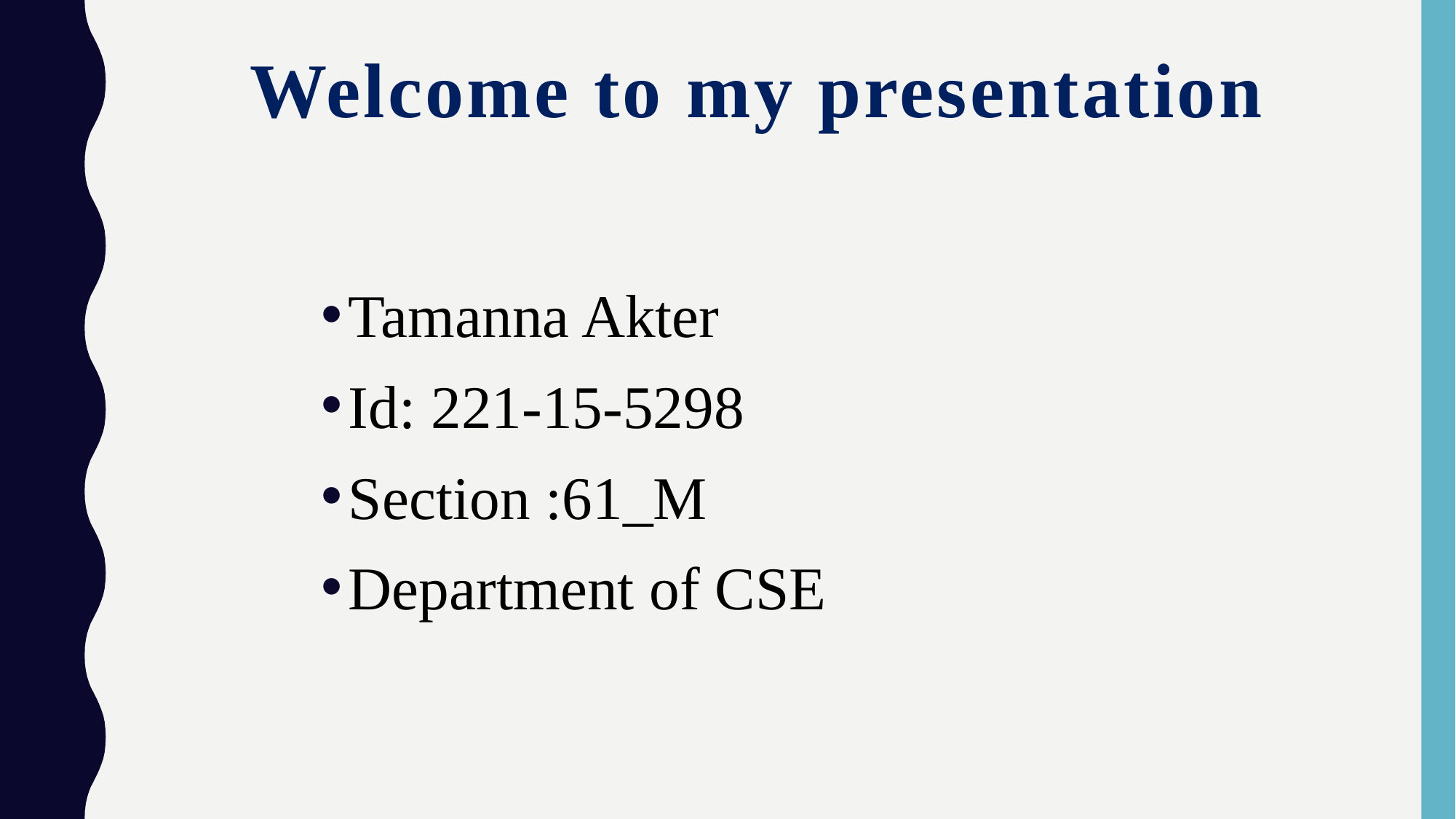

# Welcome to my presentation
Tamanna Akter
Id: 221-15-5298
Section :61_M
Department of CSE